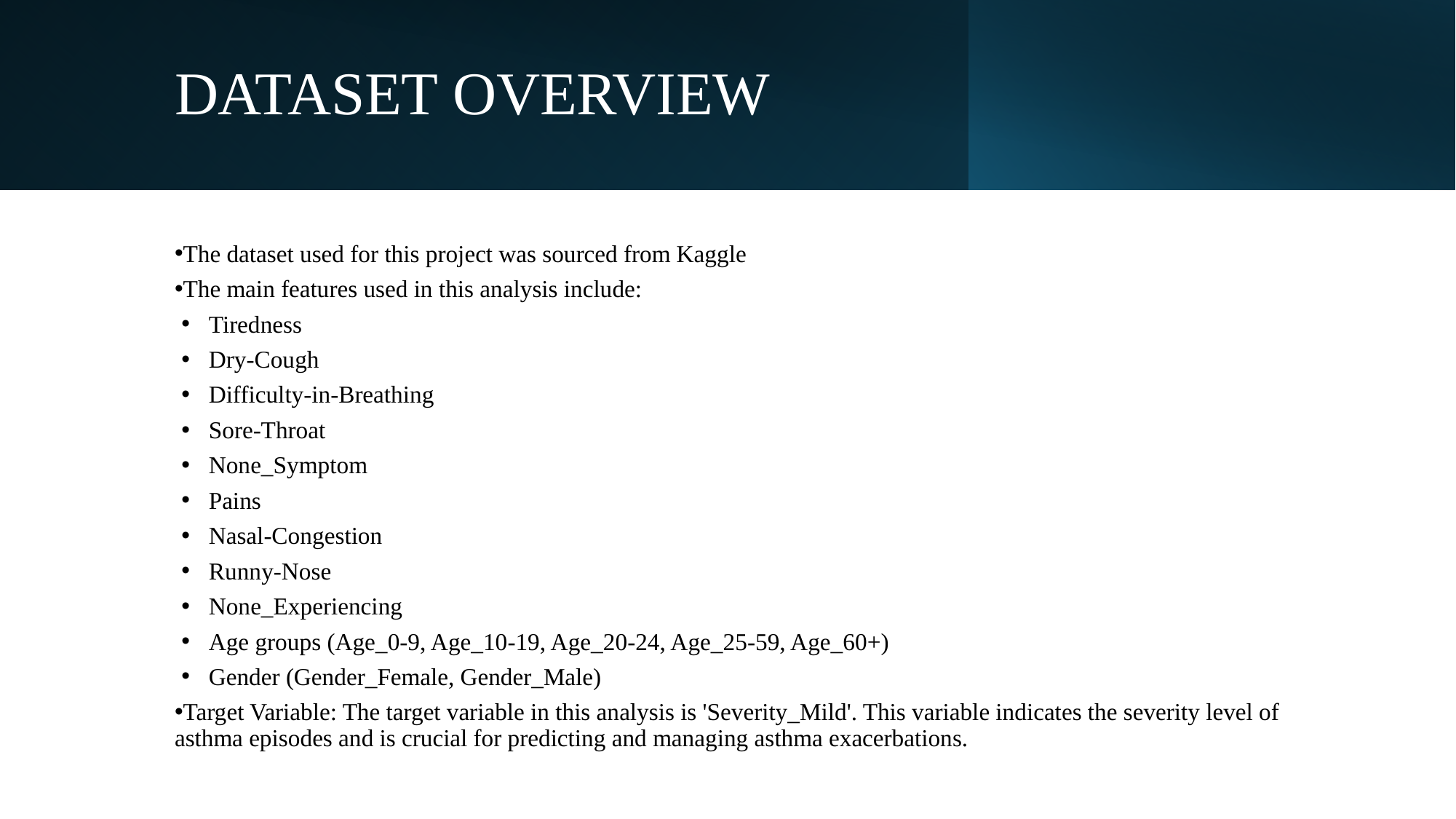

DATASET OVERVIEW
The dataset used for this project was sourced from Kaggle
The main features used in this analysis include:
Tiredness
Dry-Cough
Difficulty-in-Breathing
Sore-Throat
None_Symptom
Pains
Nasal-Congestion
Runny-Nose
None_Experiencing
Age groups (Age_0-9, Age_10-19, Age_20-24, Age_25-59, Age_60+)
Gender (Gender_Female, Gender_Male)
Target Variable: The target variable in this analysis is 'Severity_Mild'. This variable indicates the severity level of asthma episodes and is crucial for predicting and managing asthma exacerbations.